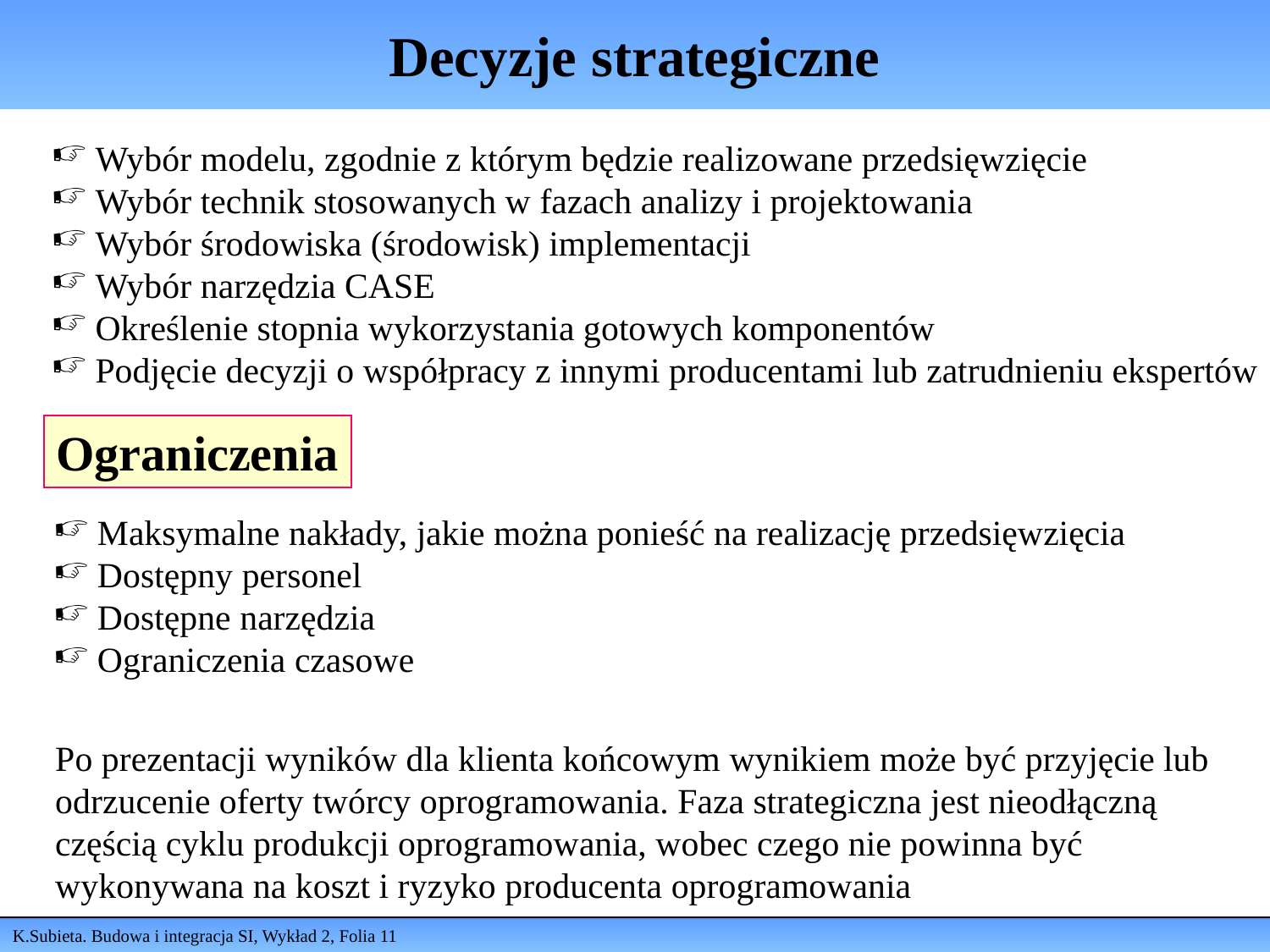

# Decyzje strategiczne
 Wybór modelu, zgodnie z którym będzie realizowane przedsięwzięcie
 Wybór technik stosowanych w fazach analizy i projektowania
 Wybór środowiska (środowisk) implementacji
 Wybór narzędzia CASE
 Określenie stopnia wykorzystania gotowych komponentów
 Podjęcie decyzji o współpracy z innymi producentami lub zatrudnieniu ekspertów
Ograniczenia
 Maksymalne nakłady, jakie można ponieść na realizację przedsięwzięcia
 Dostępny personel
 Dostępne narzędzia
 Ograniczenia czasowe
Po prezentacji wyników dla klienta końcowym wynikiem może być przyjęcie lub odrzucenie oferty twórcy oprogramowania. Faza strategiczna jest nieodłączną częścią cyklu produkcji oprogramowania, wobec czego nie powinna być wykonywana na koszt i ryzyko producenta oprogramowania